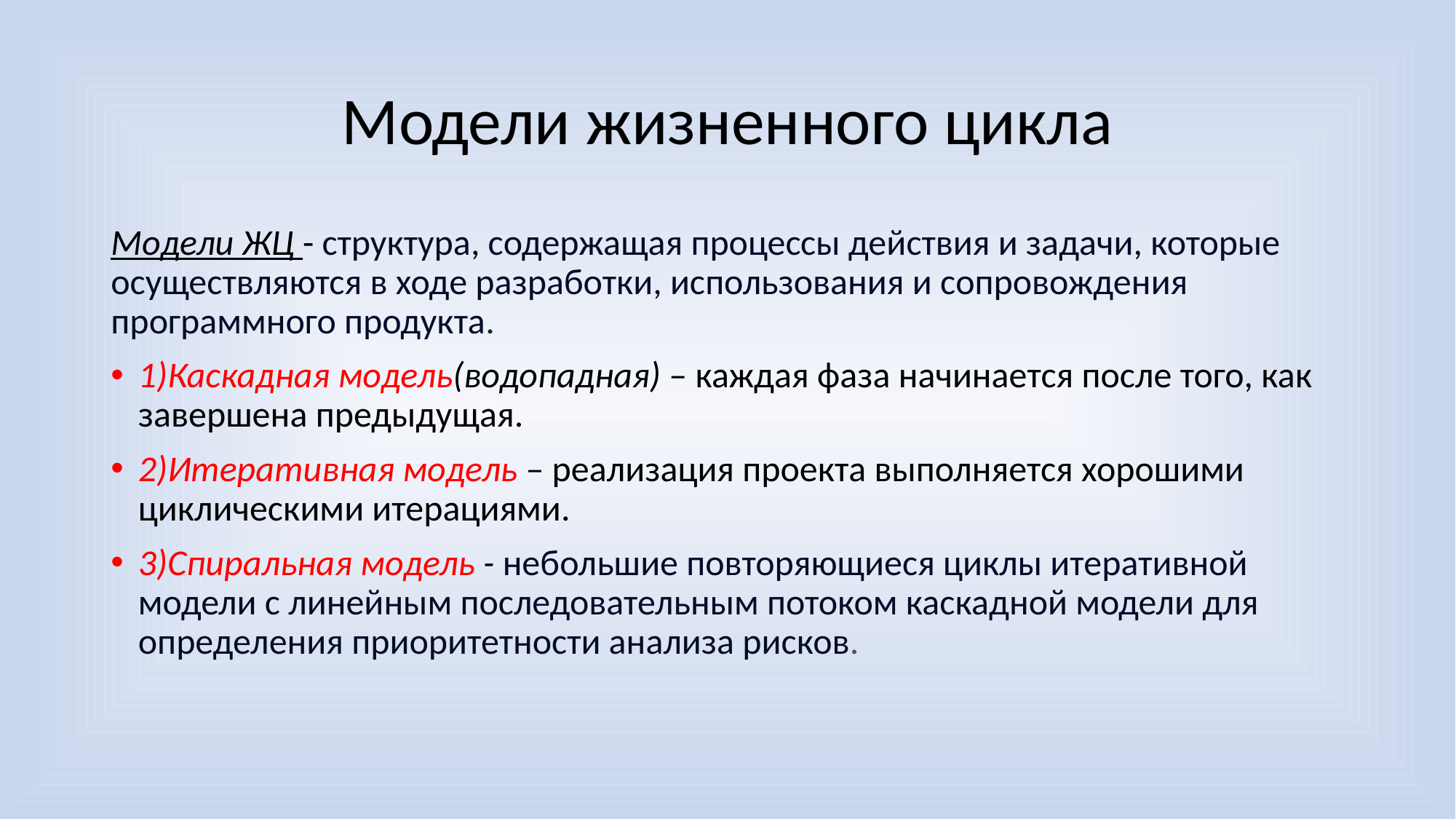

# Модели жизненного цикла
Модели ЖЦ - структура, содержащая процессы действия и задачи, которые осуществляются в ходе разработки, использования и сопровождения программного продукта.
1)Каскадная модель(водопадная) – каждая фаза начинается после того, как завершена предыдущая.
2)Итеративная модель – реализация проекта выполняется хорошими циклическими итерациями.
3)Спиральная модель - небольшие повторяющиеся циклы итеративной модели с линейным последовательным потоком каскадной модели для определения приоритетности анализа рисков.